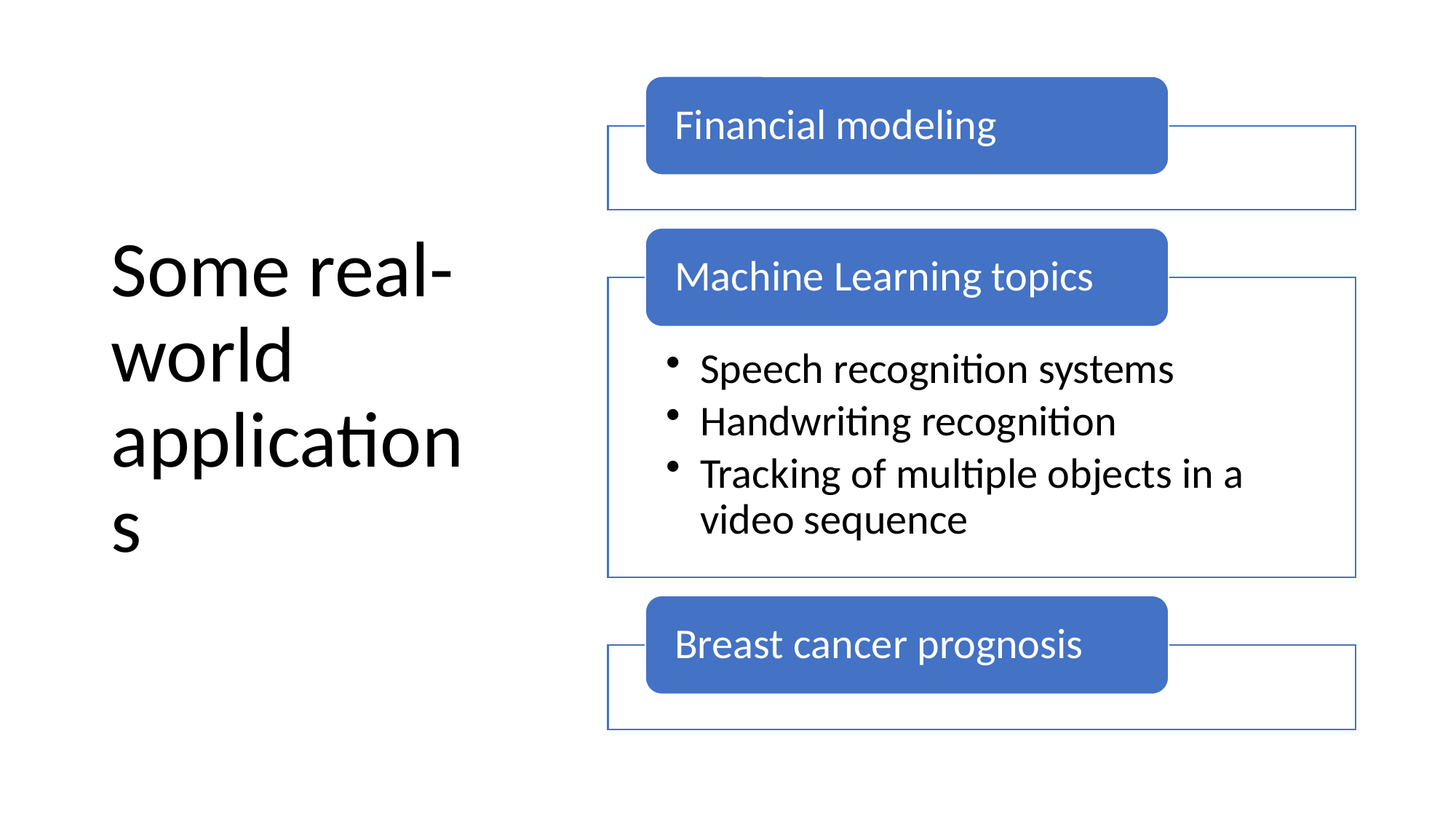

# Some real-world applications
Financial modeling
Speech recognition systems
Handwriting recognition
Tracking of multiple objects in a video sequence
Machine Learning topics
Breast cancer prognosis